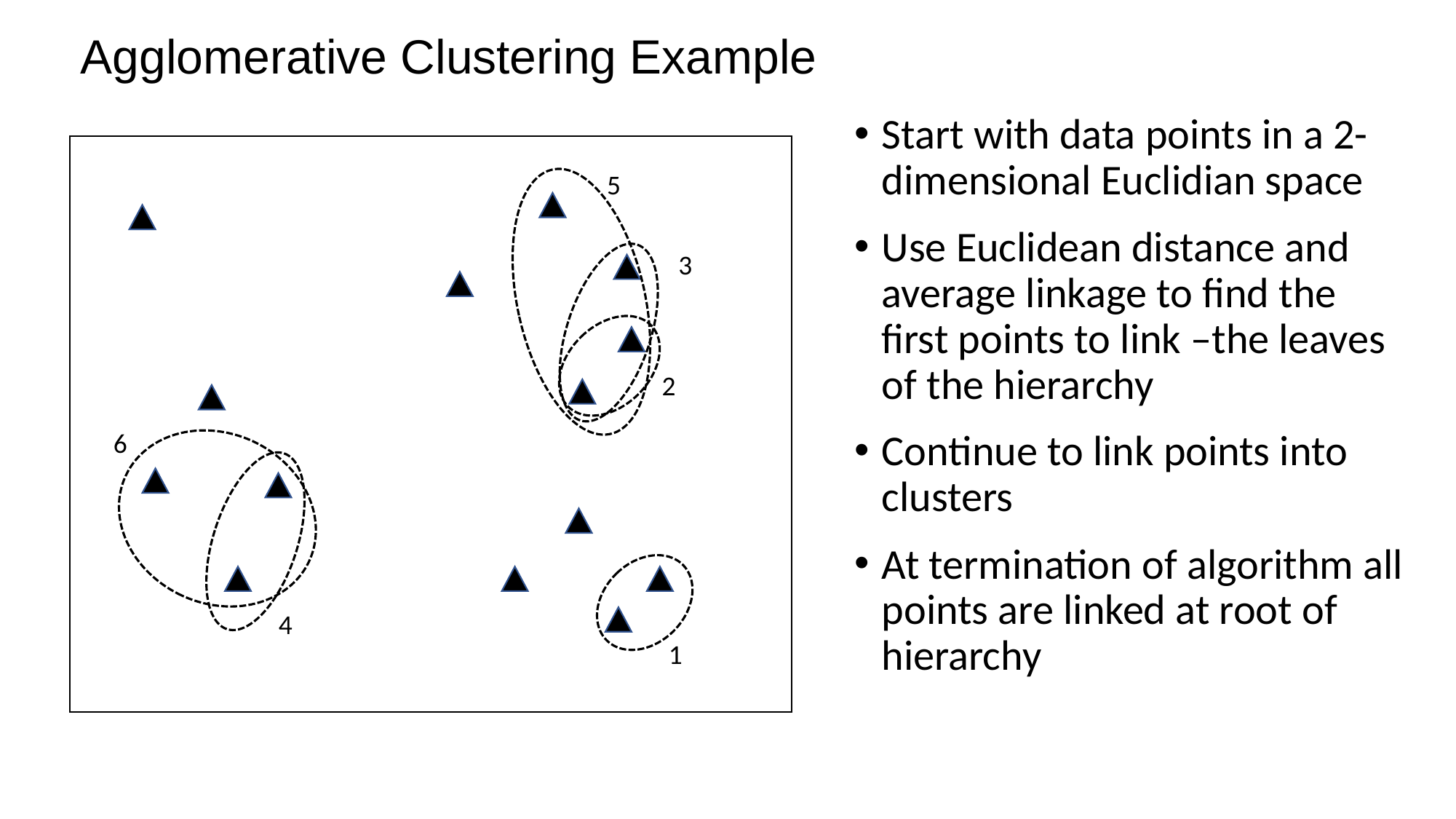

# Agglomerative Clustering Example
Start with data points in a 2-dimensional Euclidian space
Use Euclidean distance and average linkage to find the first points to link –the leaves of the hierarchy
Continue to link points into clusters
At termination of algorithm all points are linked at root of hierarchy

5

3

2

6

4

1